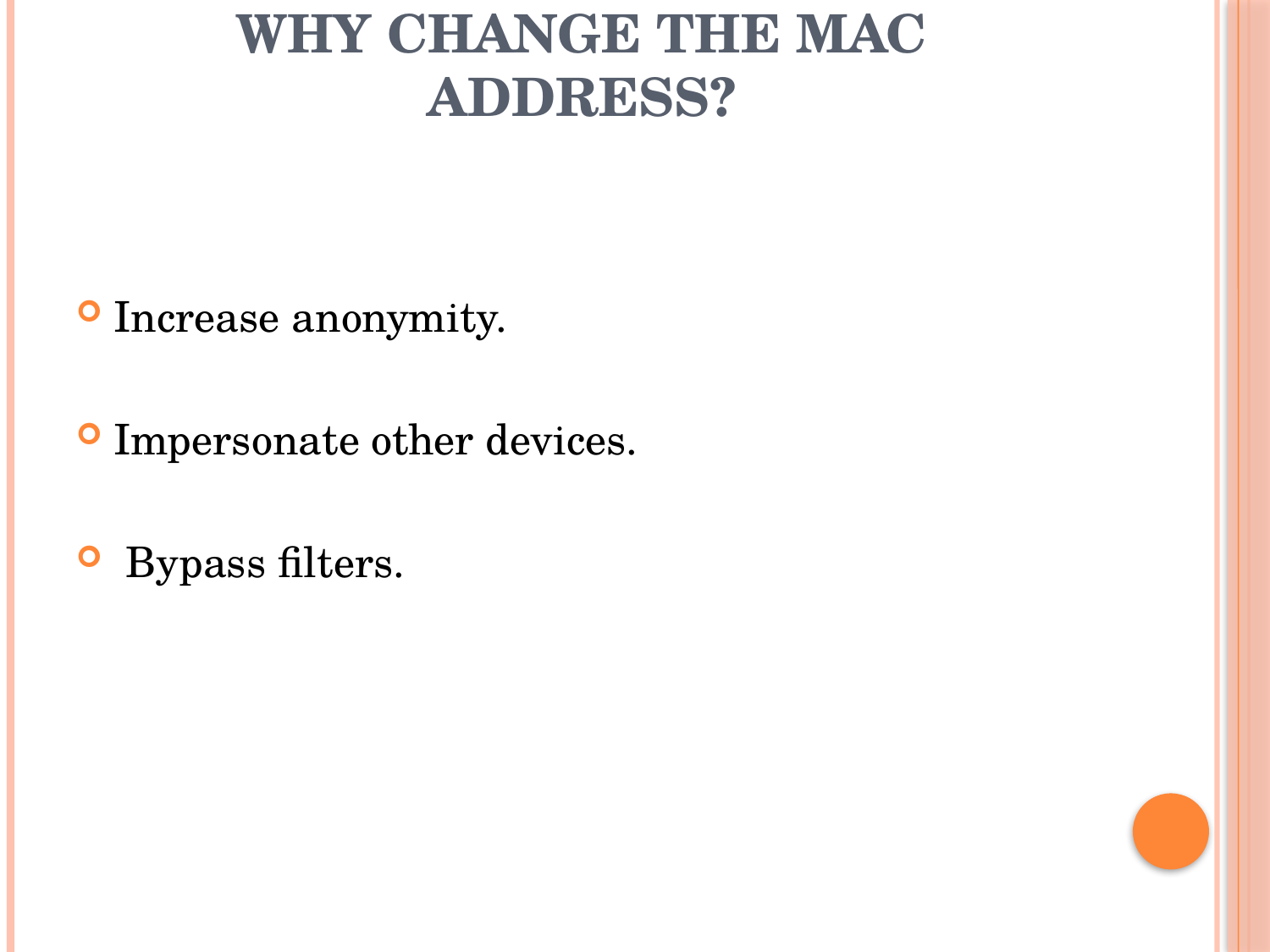

# Why change the MAC Address?

Increase anonymity.

Impersonate other devices.

 Bypass filters.